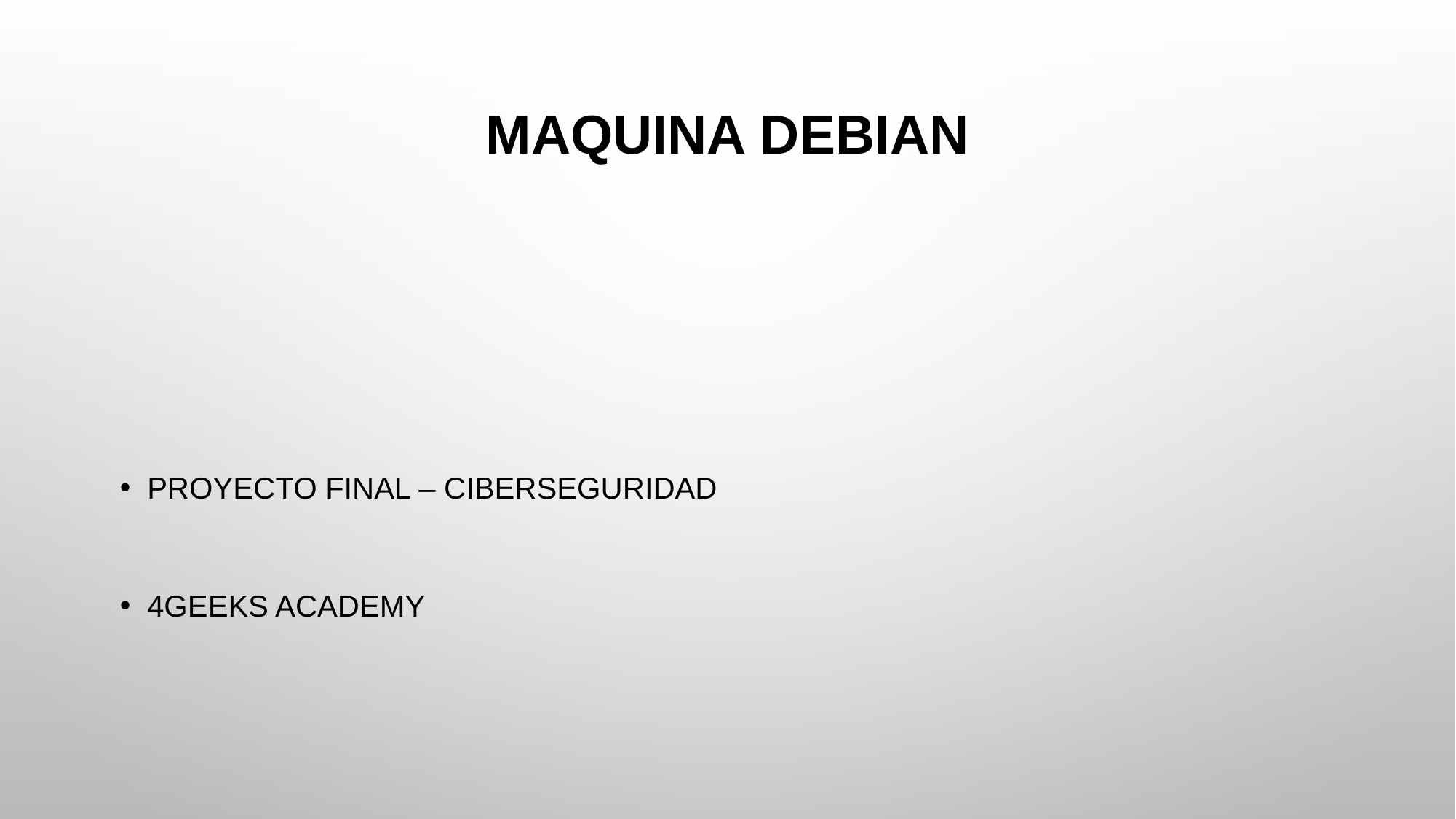

# Maquina debian

Proyecto Final – Ciberseguridad

4Geeks Academy